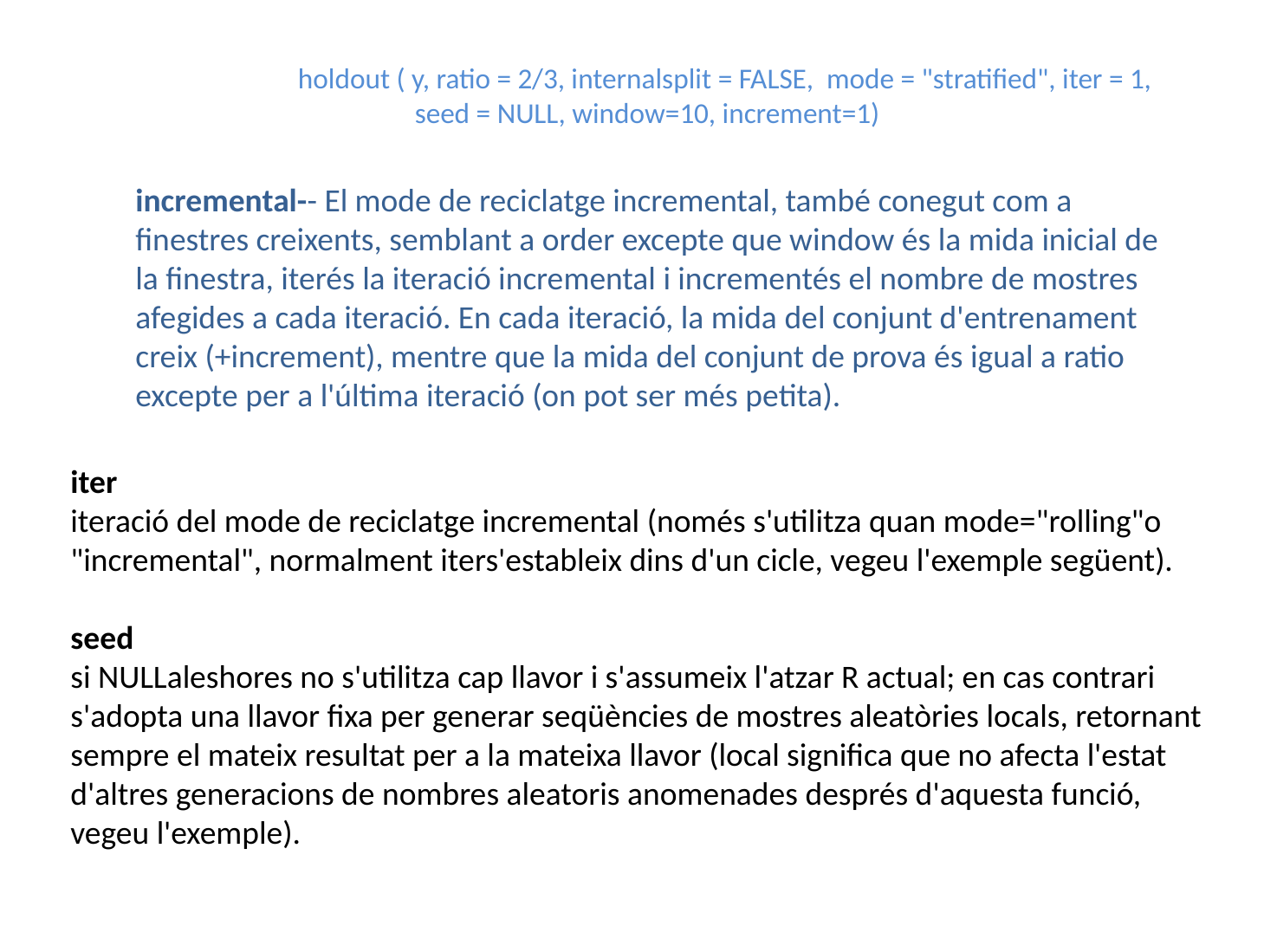

holdout ( y, ratio = 2/3, internalsplit = FALSE,  mode = "stratified", iter = 1,
                  seed = NULL, window=10, increment=1)
incremental-- El mode de reciclatge incremental, també conegut com a finestres creixents, semblant a order excepte que window és la mida inicial de la finestra, iterés la iteració incremental i incrementés el nombre de mostres afegides a cada iteració. En cada iteració, la mida del conjunt d'entrenament creix (+increment), mentre que la mida del conjunt de prova és igual a ratio excepte per a l'última iteració (on pot ser més petita).
iter
iteració del mode de reciclatge incremental (només s'utilitza quan mode="rolling"o "incremental", normalment iters'estableix dins d'un cicle, vegeu l'exemple següent).

seed
si NULLaleshores no s'utilitza cap llavor i s'assumeix l'atzar R actual; en cas contrari s'adopta una llavor fixa per generar seqüències de mostres aleatòries locals, retornant sempre el mateix resultat per a la mateixa llavor (local significa que no afecta l'estat d'altres generacions de nombres aleatoris anomenades després d'aquesta funció, vegeu l'exemple).